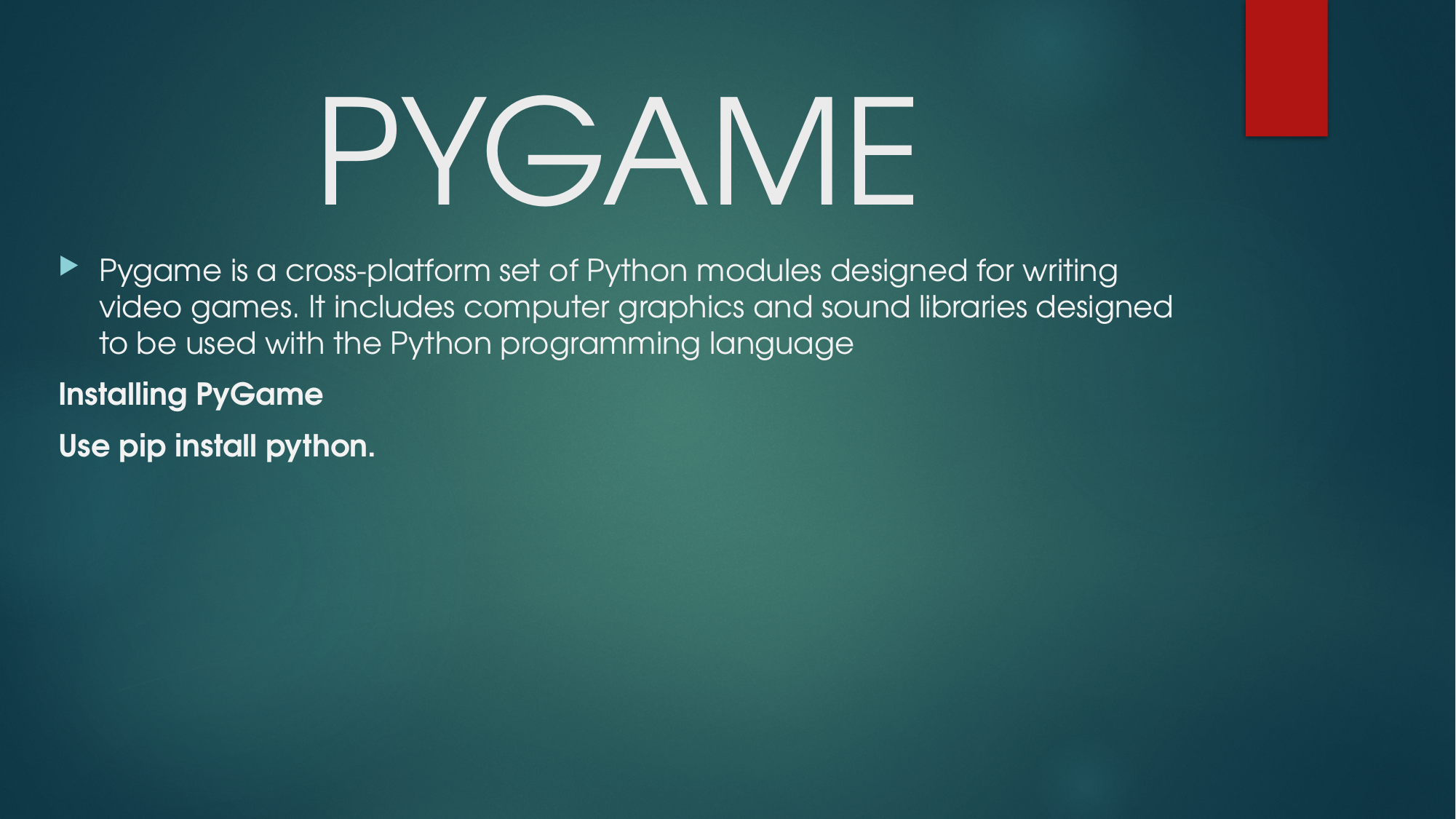

# PYGAME
Pygame is a cross-platform set of Python modules designed for writing video games. It includes computer graphics and sound libraries designed to be used with the Python programming language
Installing PyGame
Use pip install python.